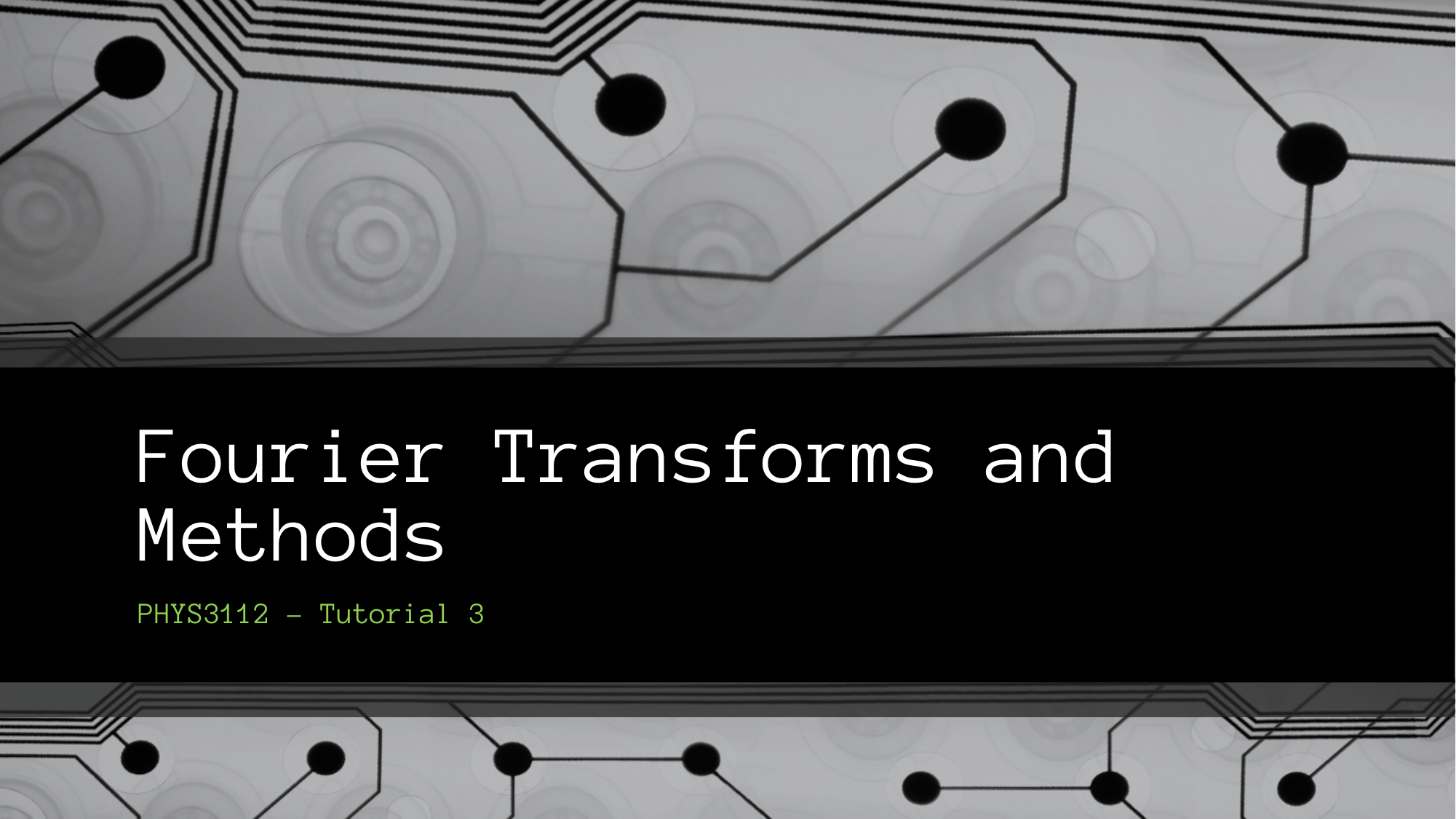

# Fourier Transforms and Methods
PHYS3112 – Tutorial 3